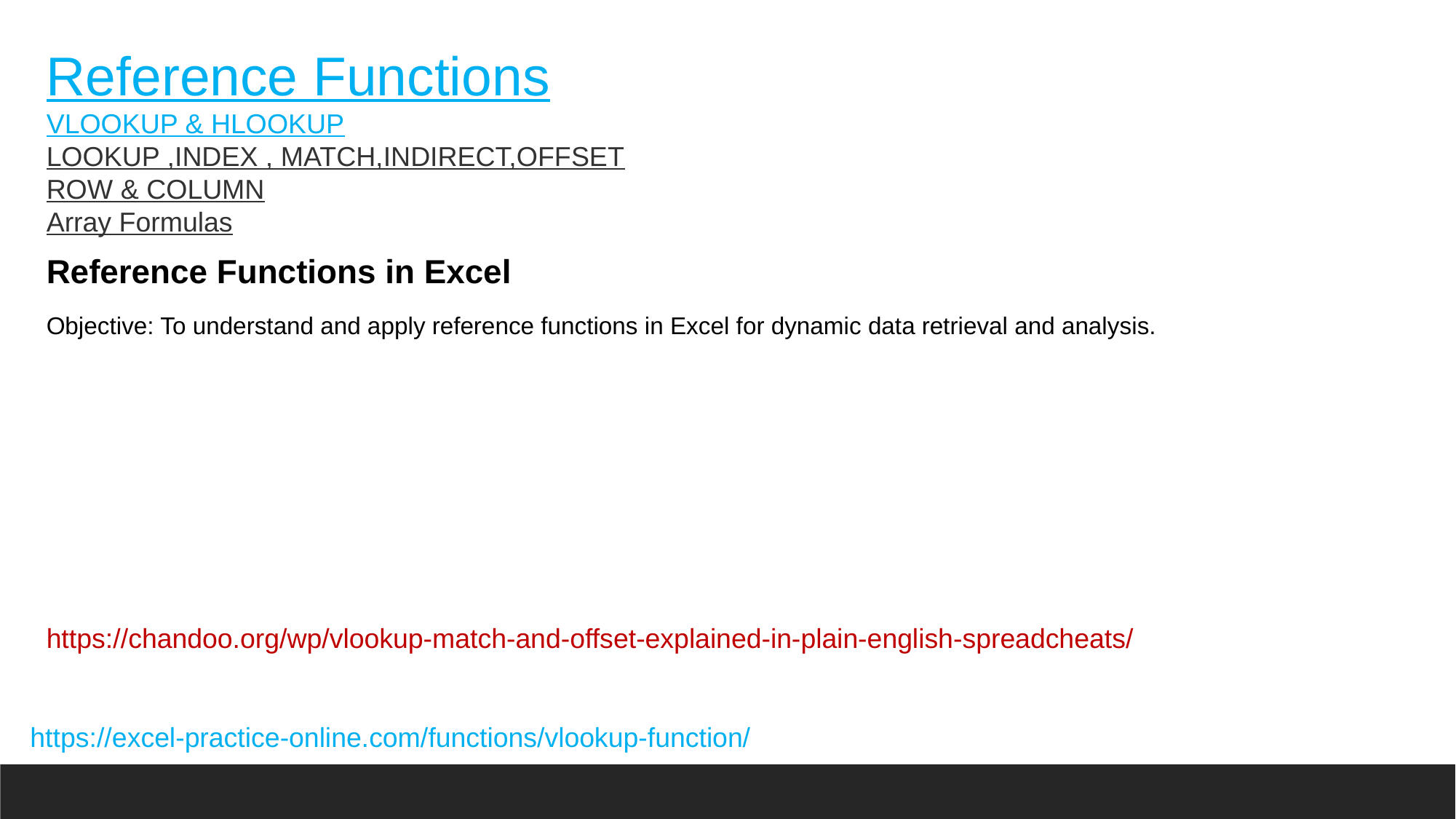

Reference Functions
VLOOKUP & HLOOKUP
LOOKUP ,INDEX , MATCH,INDIRECT,OFFSET
ROW & COLUMN
Array Formulas
Reference Functions in Excel
Objective: To understand and apply reference functions in Excel for dynamic data retrieval and analysis.
https://chandoo.org/wp/vlookup-match-and-offset-explained-in-plain-english-spreadcheats/
https://excel-practice-online.com/functions/vlookup-function/